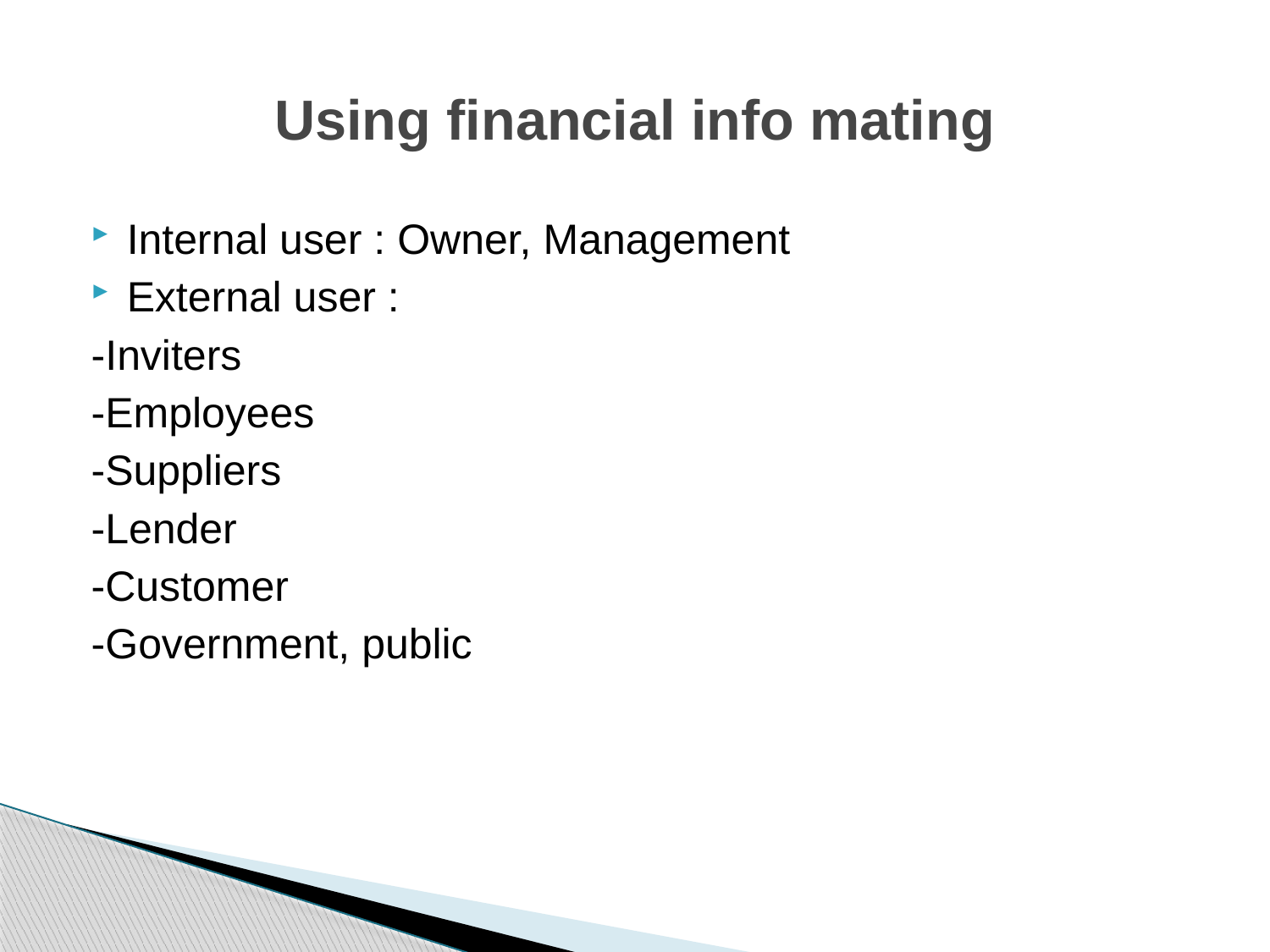

# Using financial info mating
Internal user : Owner, Management
External user :
-Inviters
-Employees
-Suppliers
-Lender
-Customer
-Government, public